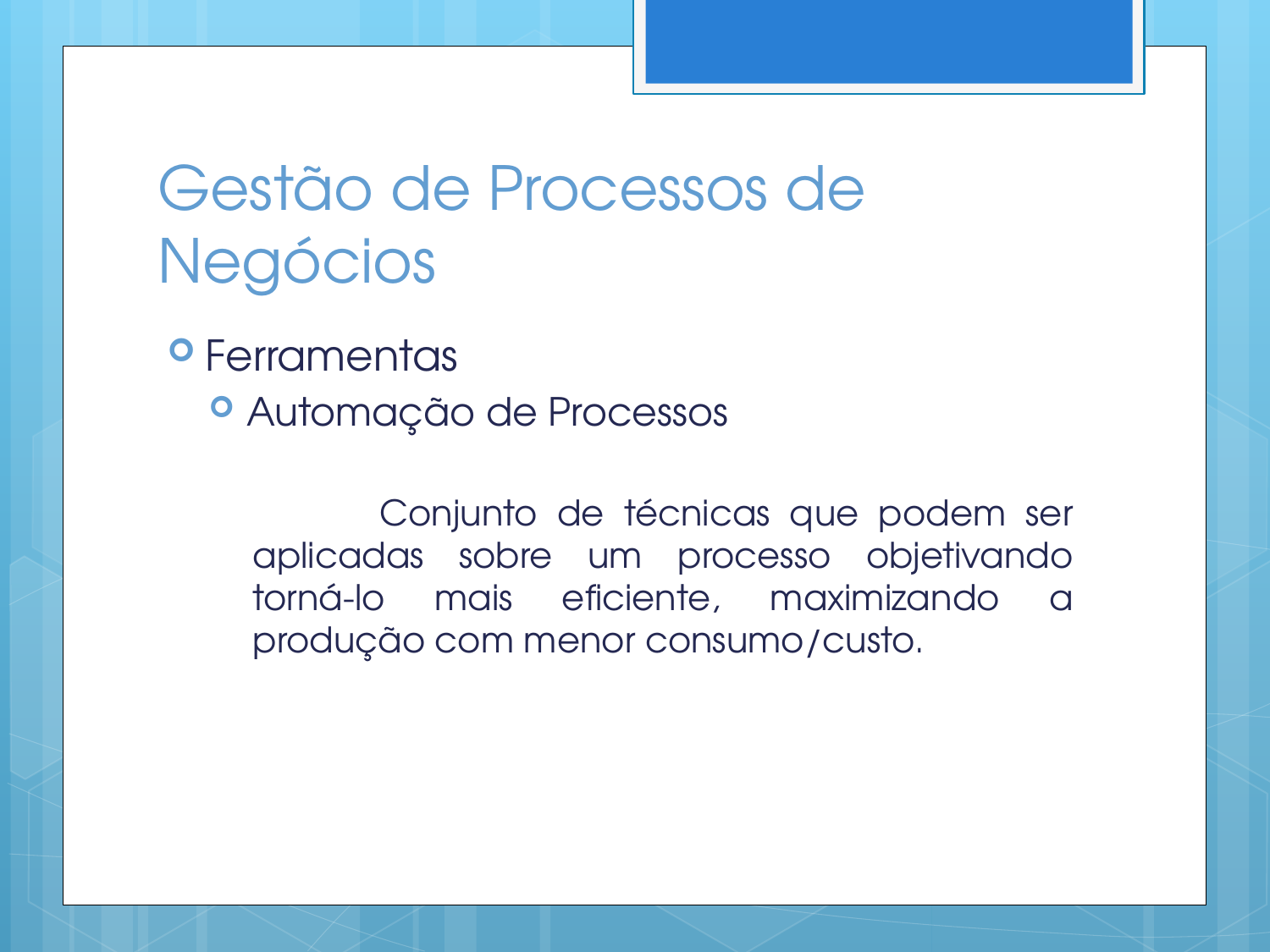

# Gestão de Processos de Negócios
Ferramentas
Automação de Processos

	Conjunto de técnicas que podem ser aplicadas sobre um processo objetivando torná-lo mais eficiente, maximizando a produção com menor consumo/custo.